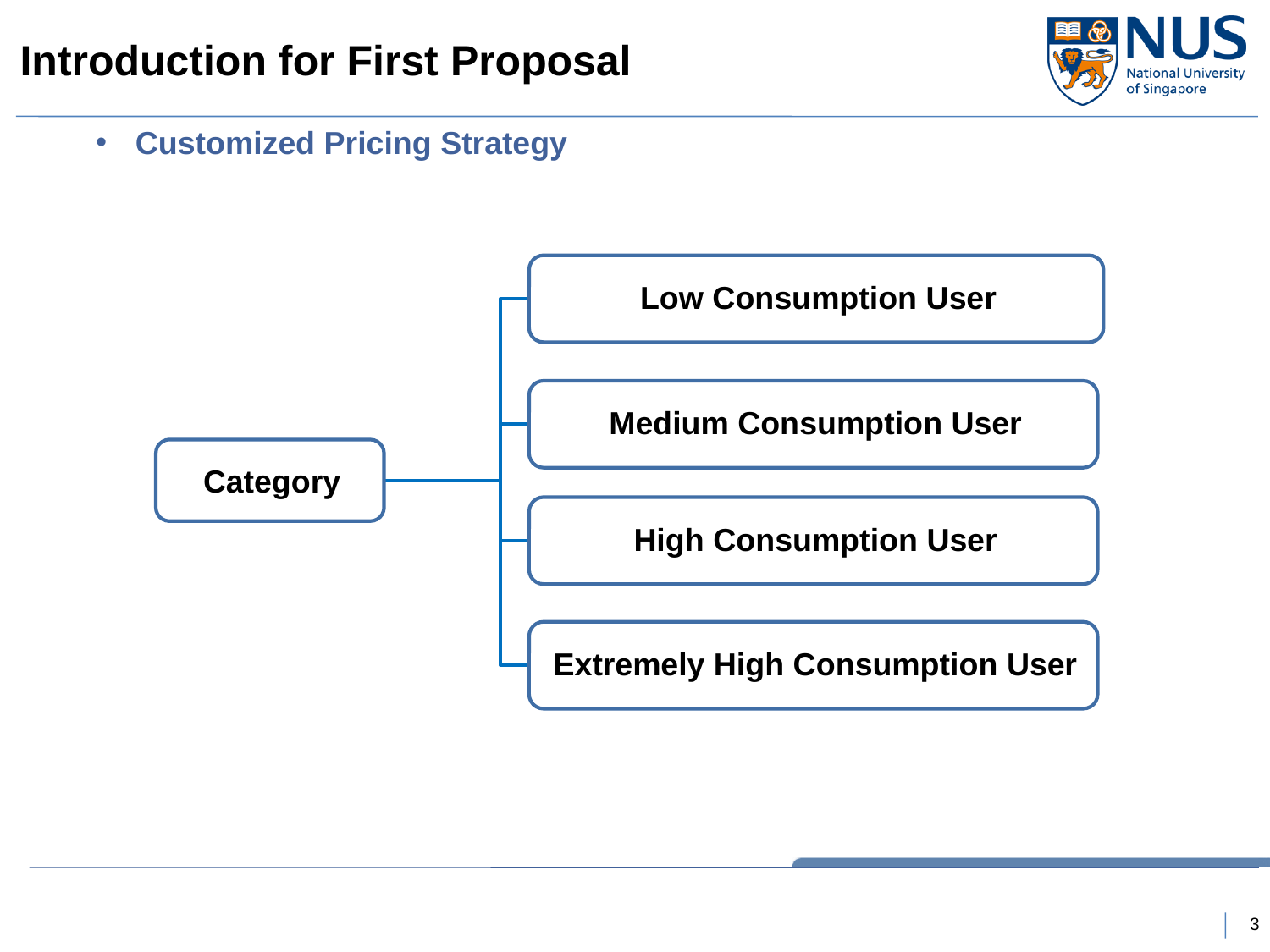

# Introduction for First Proposal
Customized Pricing Strategy

Category
Low Consumption User
Medium Consumption User
High Consumption User
Extremely High Consumption User